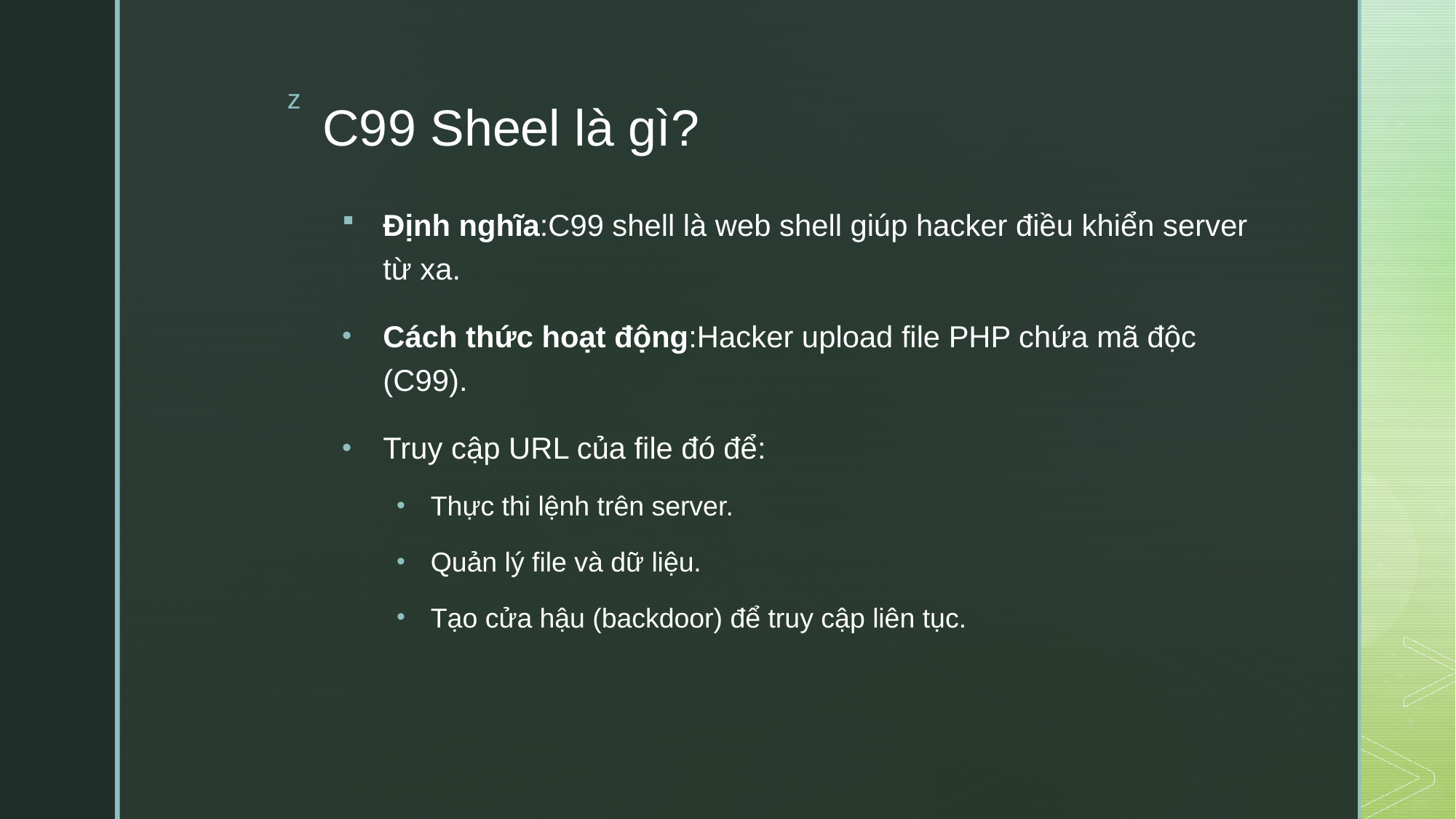

# C99 Sheel là gì?
Định nghĩa:C99 shell là web shell giúp hacker điều khiển server từ xa.
Cách thức hoạt động:Hacker upload file PHP chứa mã độc (C99).
Truy cập URL của file đó để:
Thực thi lệnh trên server.
Quản lý file và dữ liệu.
Tạo cửa hậu (backdoor) để truy cập liên tục.